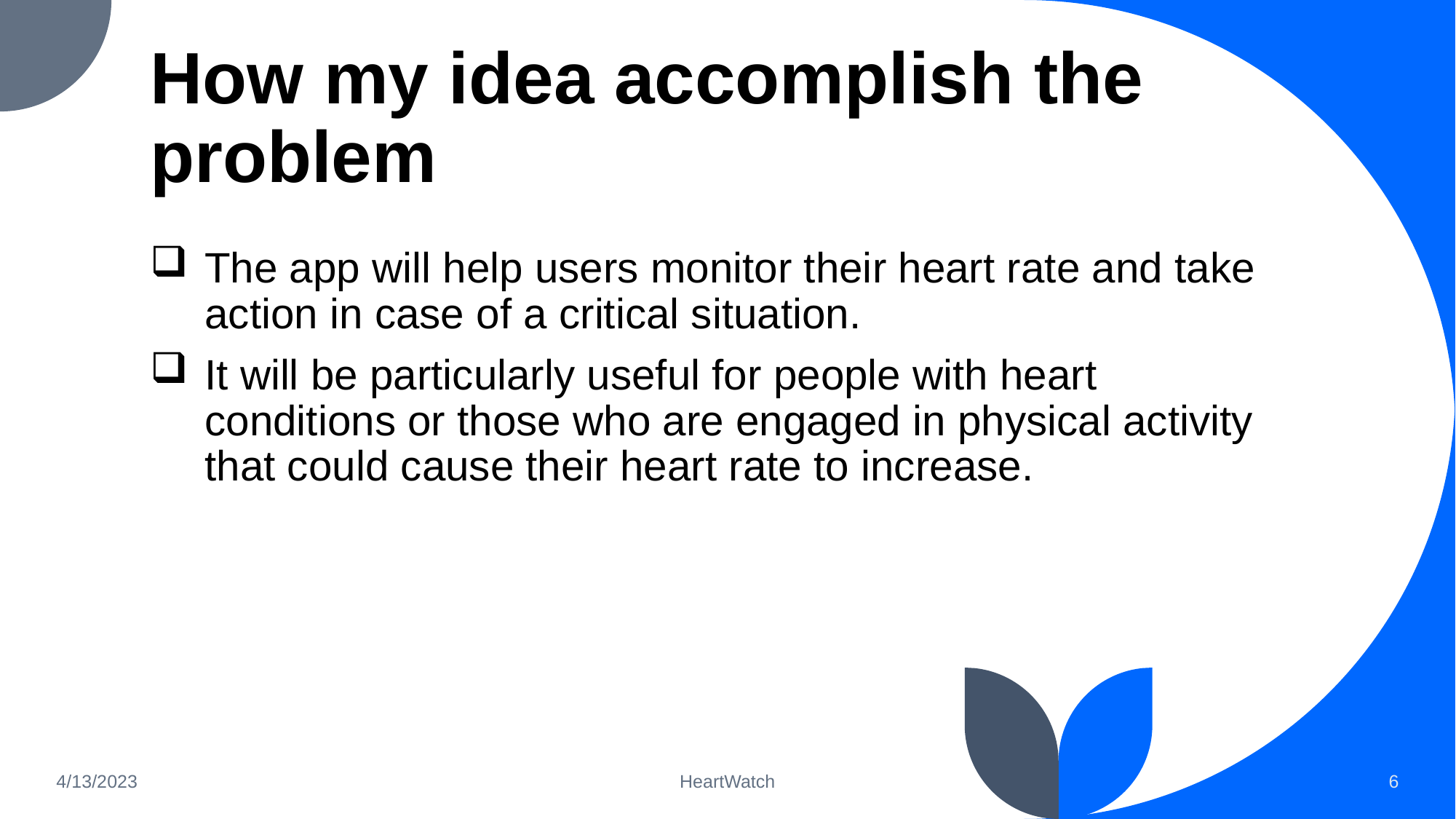

# How my idea accomplish the problem
The app will help users monitor their heart rate and take action in case of a critical situation.
It will be particularly useful for people with heart conditions or those who are engaged in physical activity that could cause their heart rate to increase.

4/13/2023
HeartWatch
6